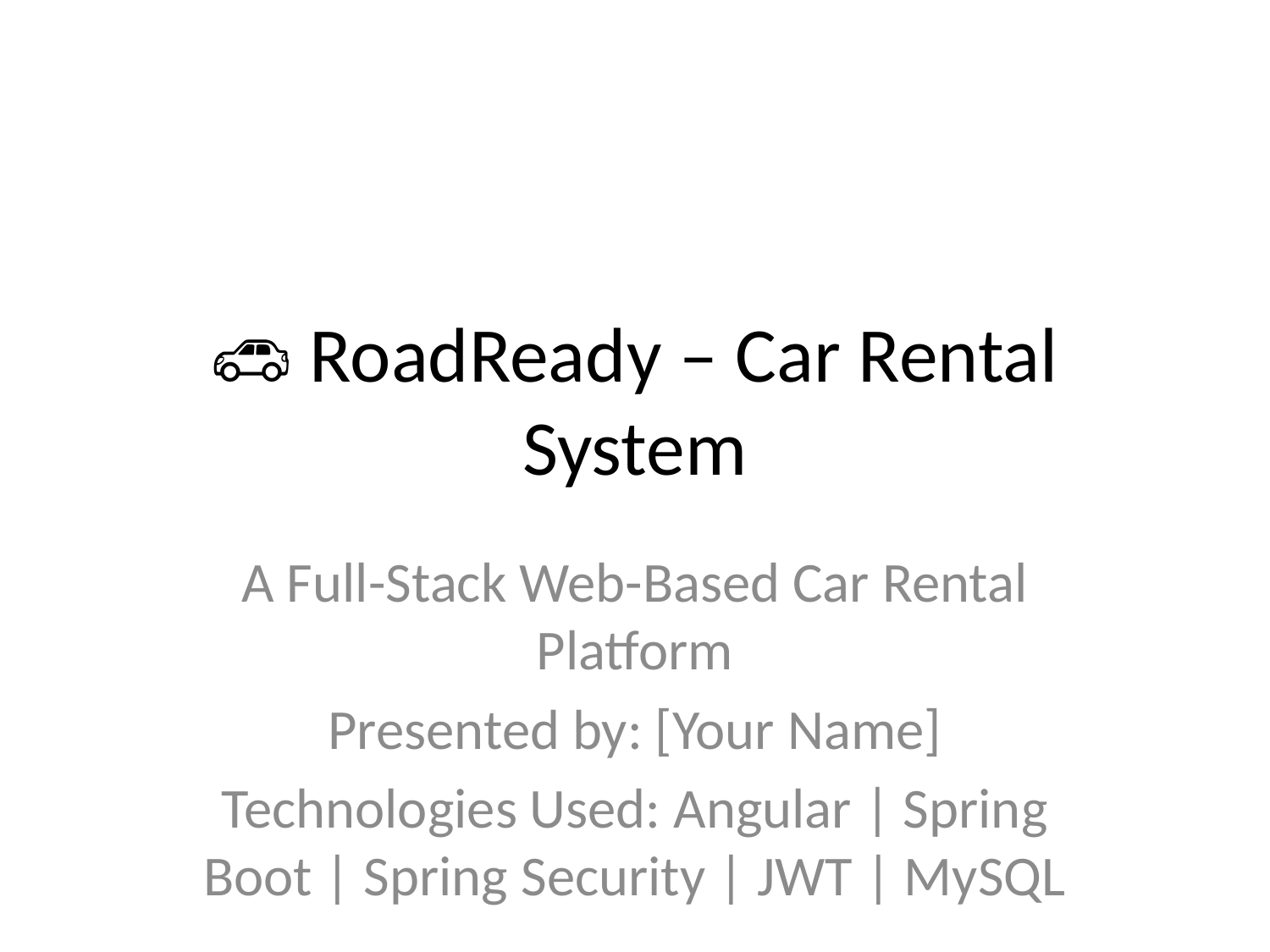

# 🚗 RoadReady – Car Rental System
A Full-Stack Web-Based Car Rental Platform
Presented by: [Your Name]
Technologies Used: Angular | Spring Boot | Spring Security | JWT | MySQL